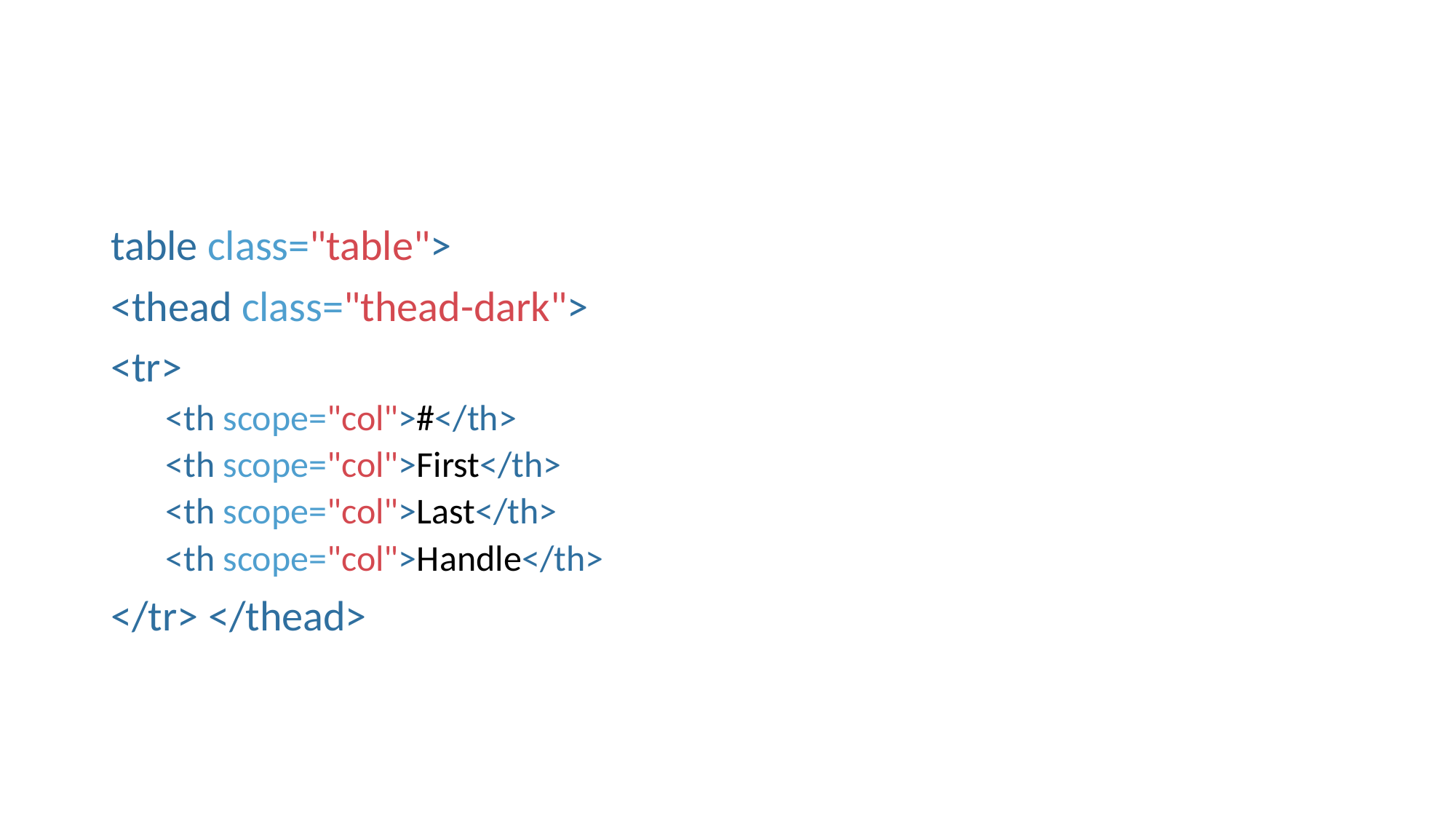

#
table class="table">
<thead class="thead-dark">
<tr>
<th scope="col">#</th>
<th scope="col">First</th>
<th scope="col">Last</th>
<th scope="col">Handle</th>
</tr> </thead>